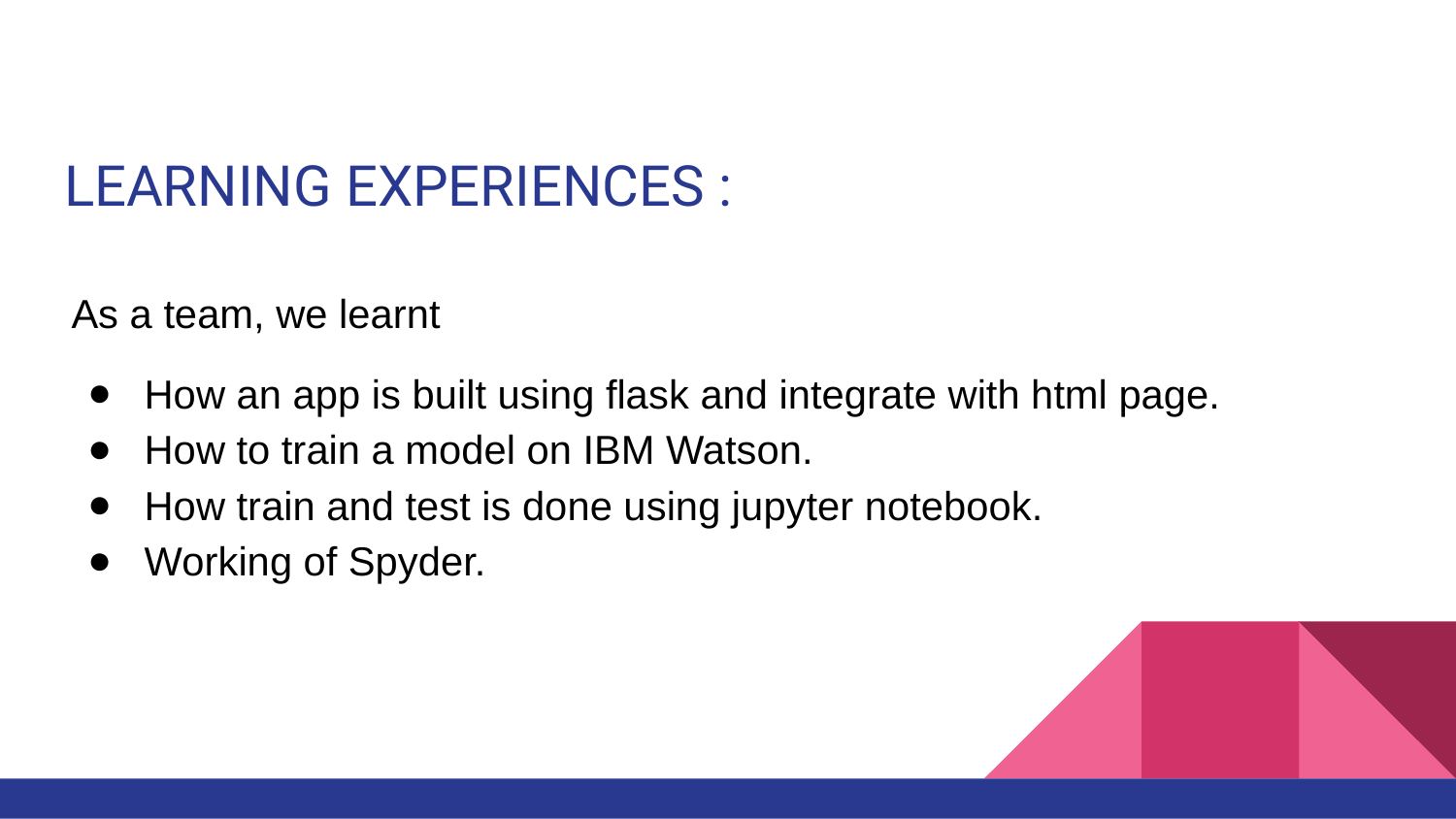

# LEARNING EXPERIENCES :
As a team, we learnt
How an app is built using flask and integrate with html page.
How to train a model on IBM Watson.
How train and test is done using jupyter notebook.
Working of Spyder.